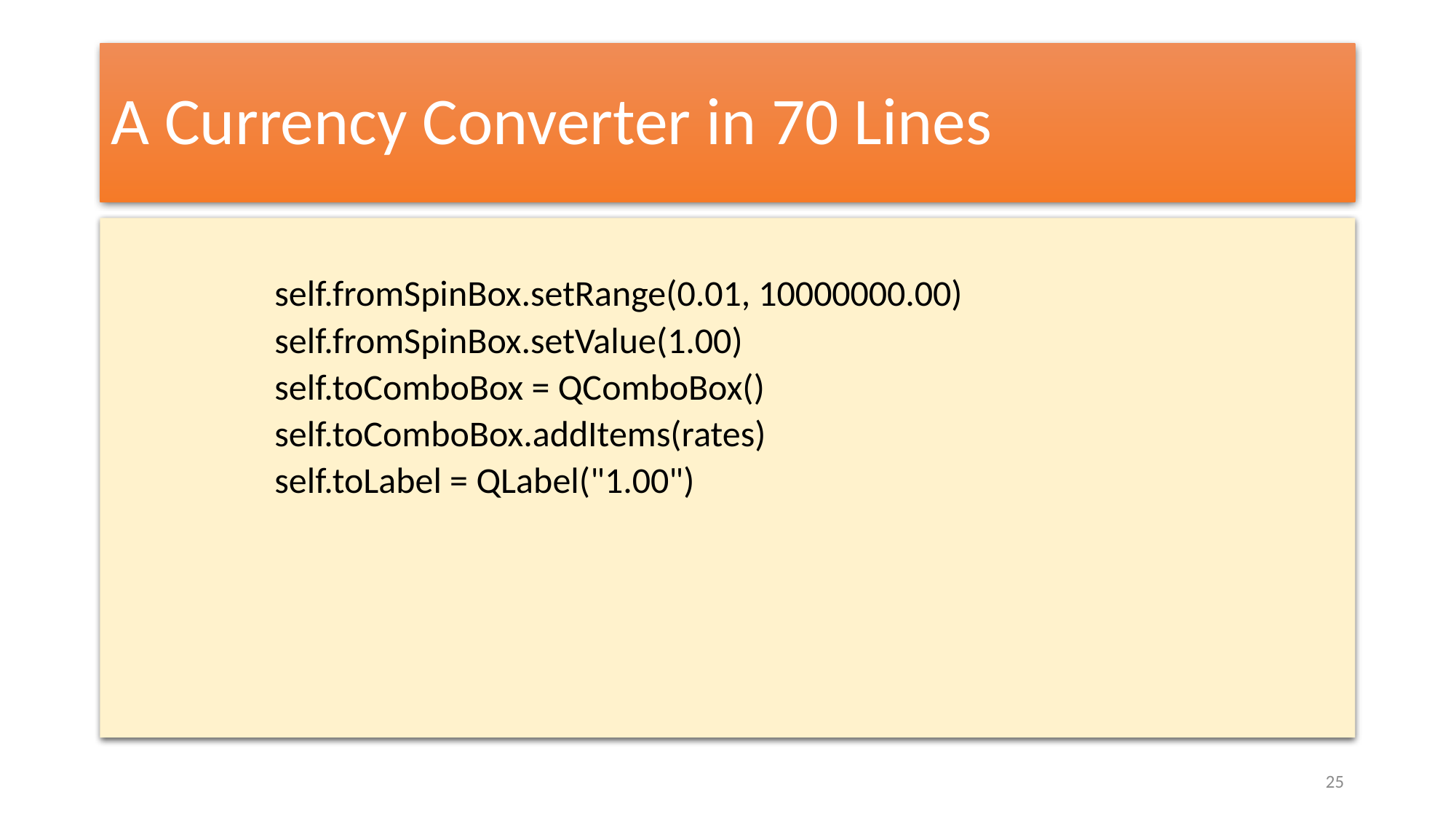

# A Currency Converter in 70 Lines

self.fromSpinBox.setRange(0.01, 10000000.00)
self.fromSpinBox.setValue(1.00)
self.toComboBox = QComboBox()
self.toComboBox.addItems(rates)
self.toLabel = QLabel("1.00")
25